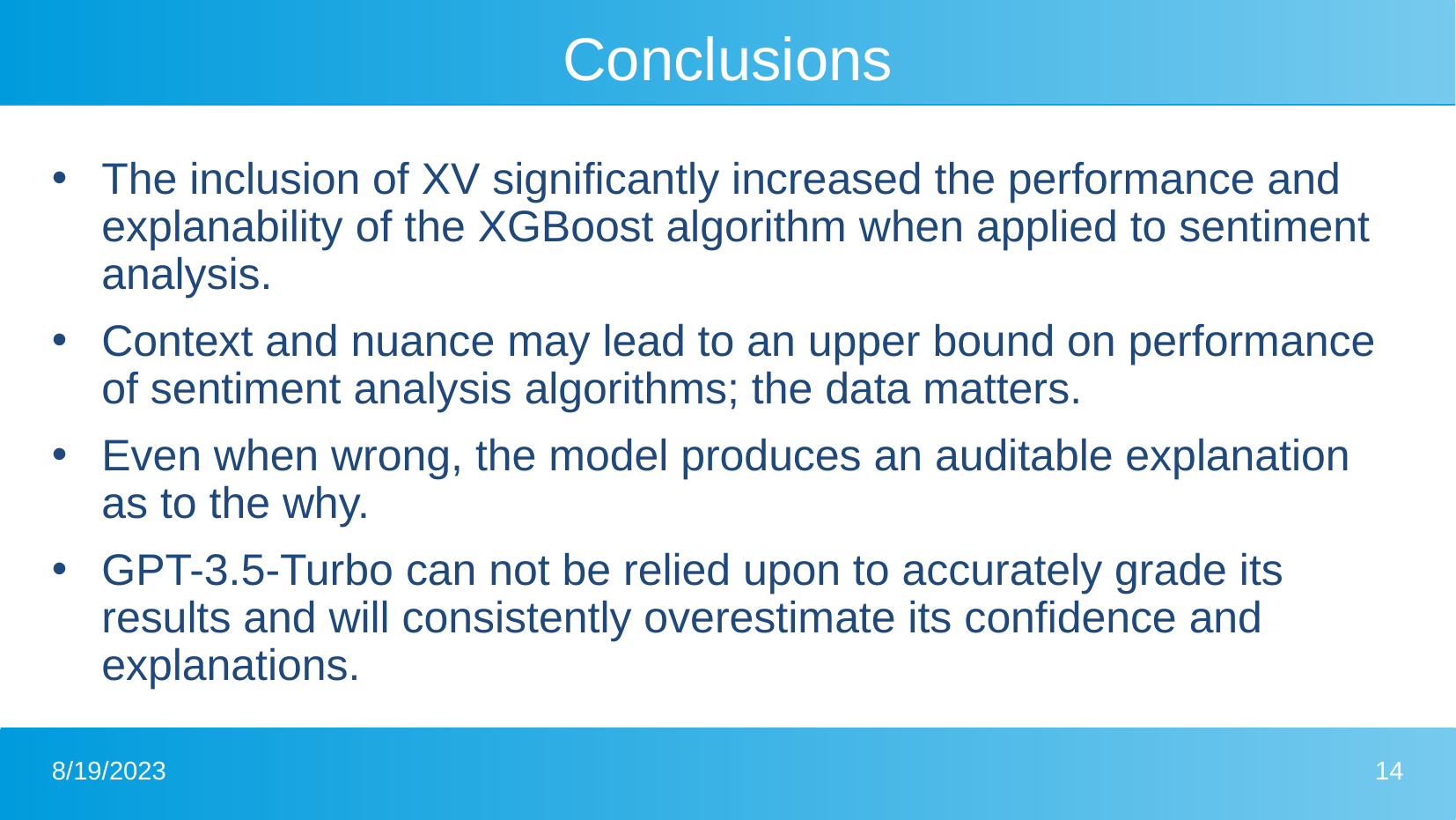

# Conclusions
The inclusion of XV significantly increased the performance and explanability of the XGBoost algorithm when applied to sentiment analysis.
Context and nuance may lead to an upper bound on performance of sentiment analysis algorithms; the data matters.
Even when wrong, the model produces an auditable explanation as to the why.
GPT-3.5-Turbo can not be relied upon to accurately grade its results and will consistently overestimate its confidence and explanations.
8/19/2023
14